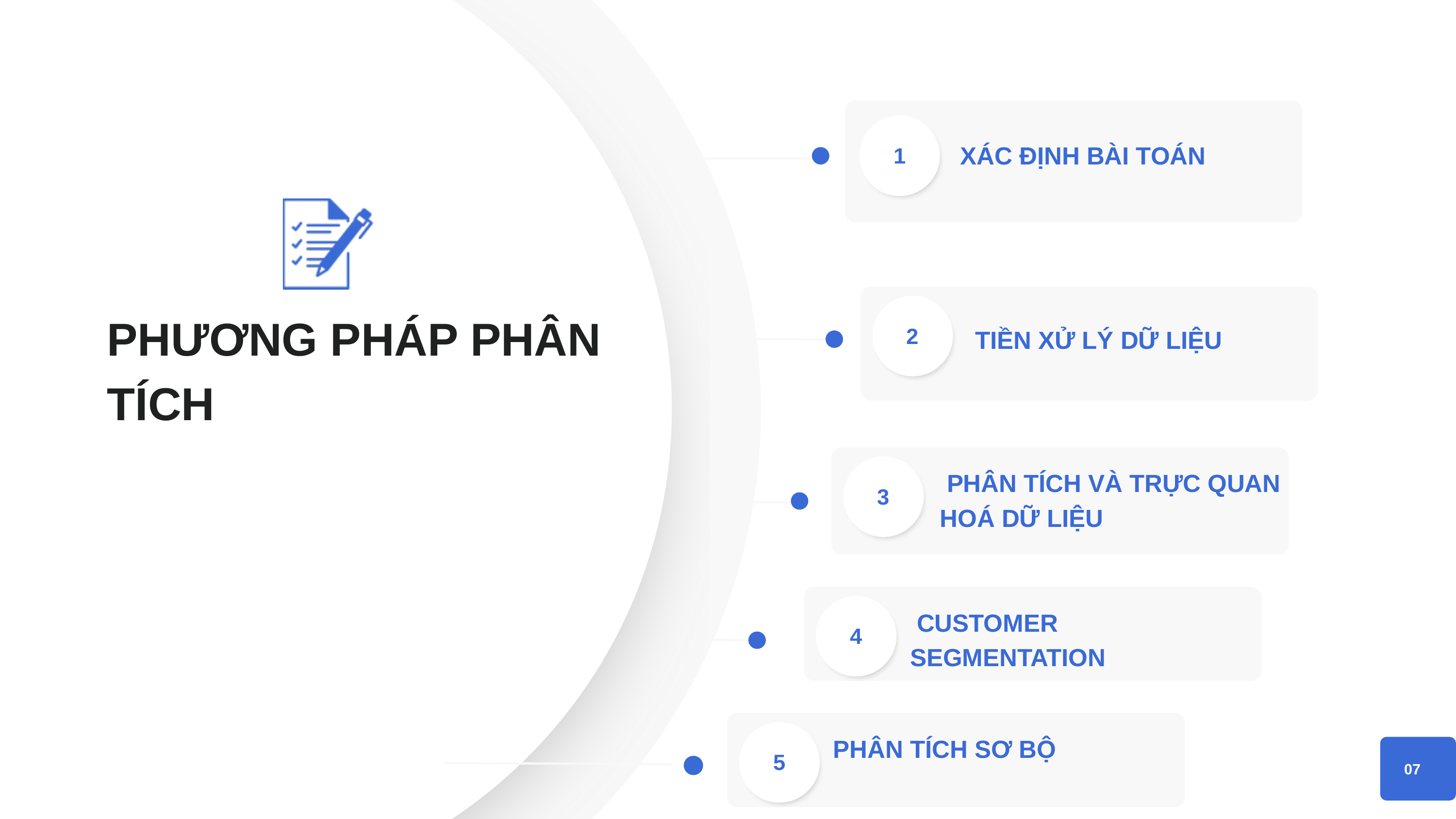

XÁC ĐỊNH BÀI TOÁN
1

PHƯƠNG PHÁP PHÂN TÍCH
2
 TIỀN XỬ LÝ DỮ LIỆU

 PHÂN TÍCH VÀ TRỰC QUAN HOÁ DỮ LIỆU
3

 CUSTOMER SEGMENTATION
4

PHÂN TÍCH SƠ BỘ

5

07